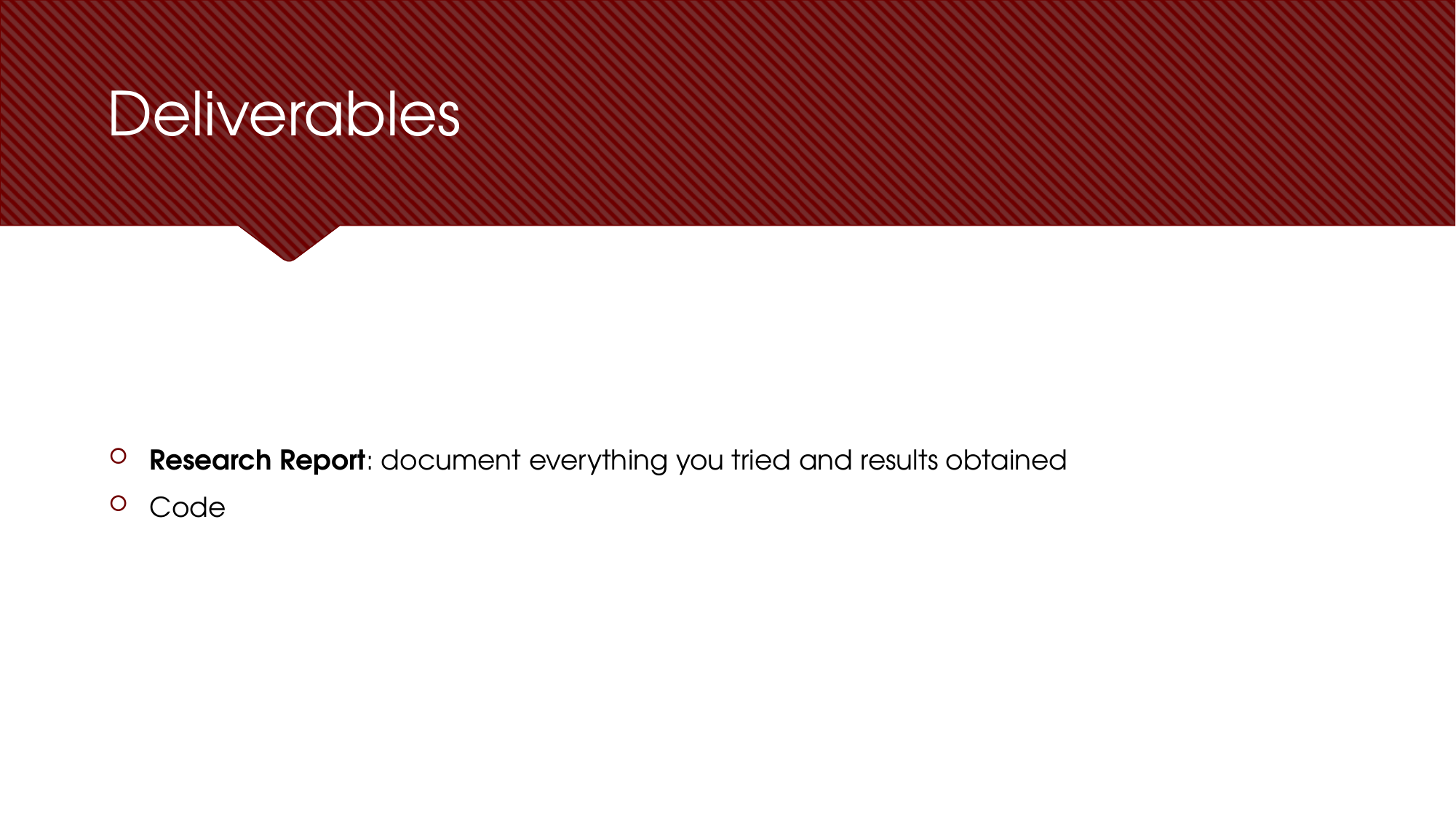

# Deliverables
Research Report: document everything you tried and results obtained
Code